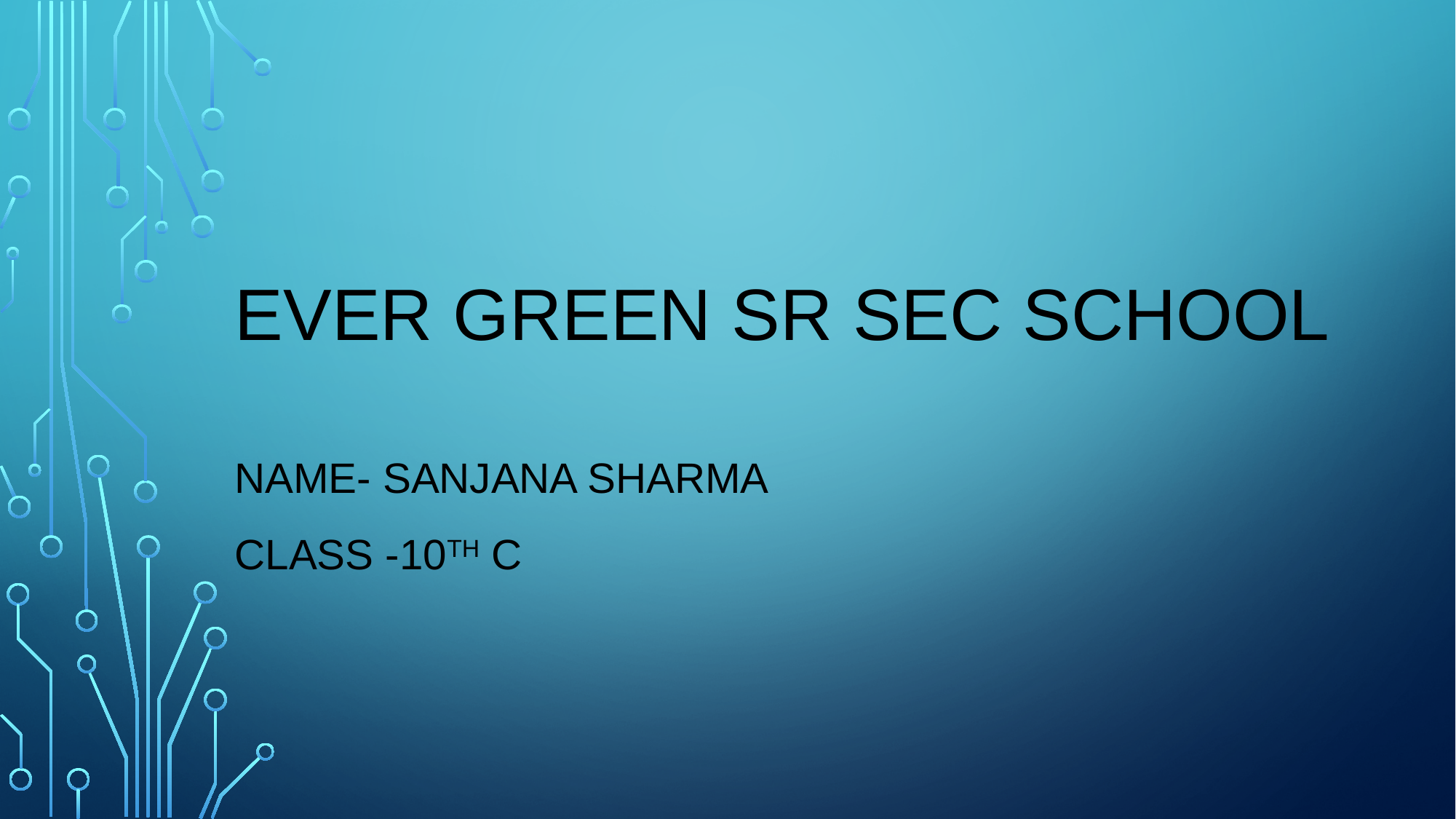

# Ever green sr sec school
Name- sanjana Sharma
Class -10th c